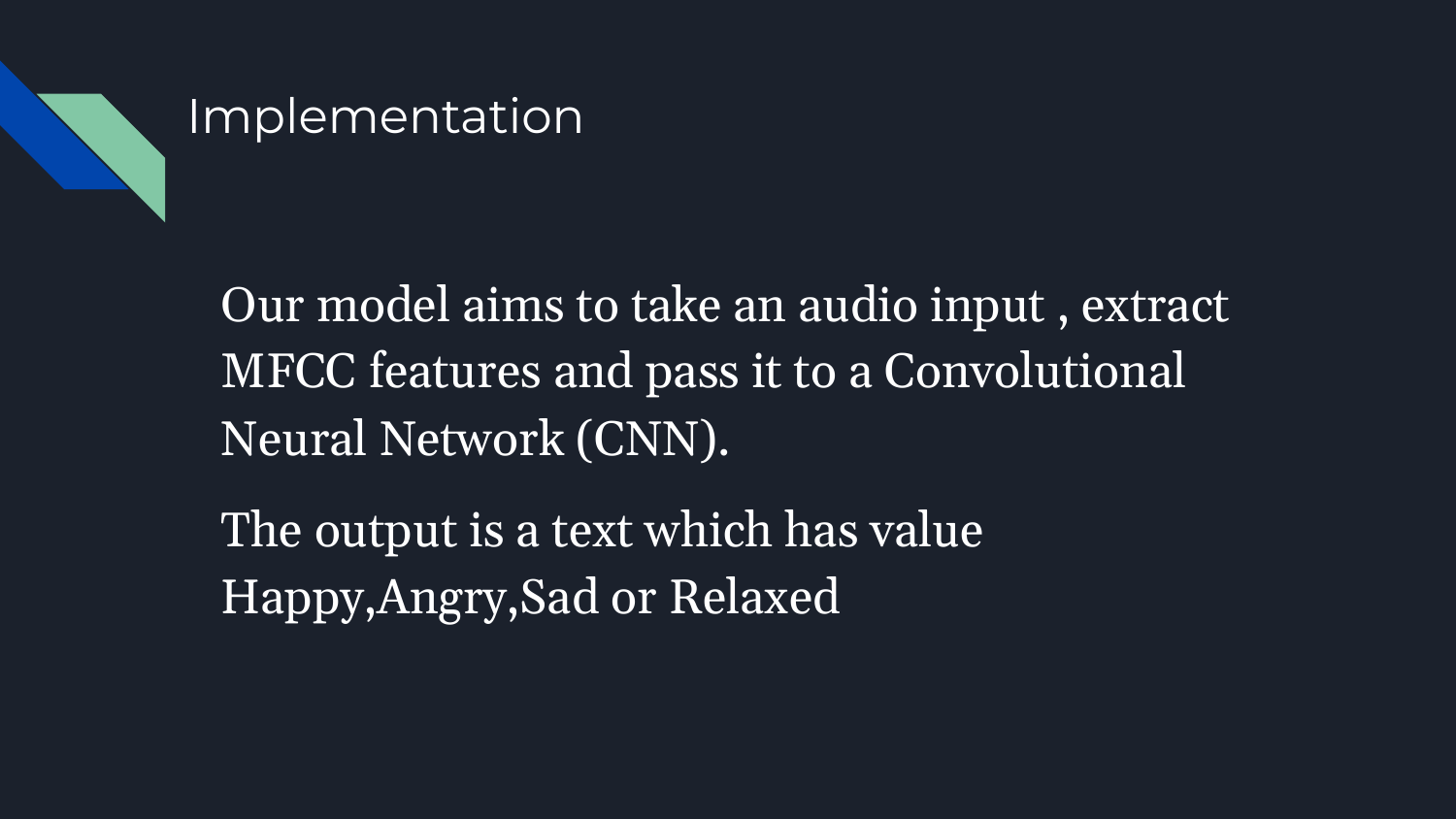

# Implementation
Our model aims to take an audio input , extract MFCC features and pass it to a Convolutional Neural Network (CNN).
The output is a text which has value Happy,Angry,Sad or Relaxed